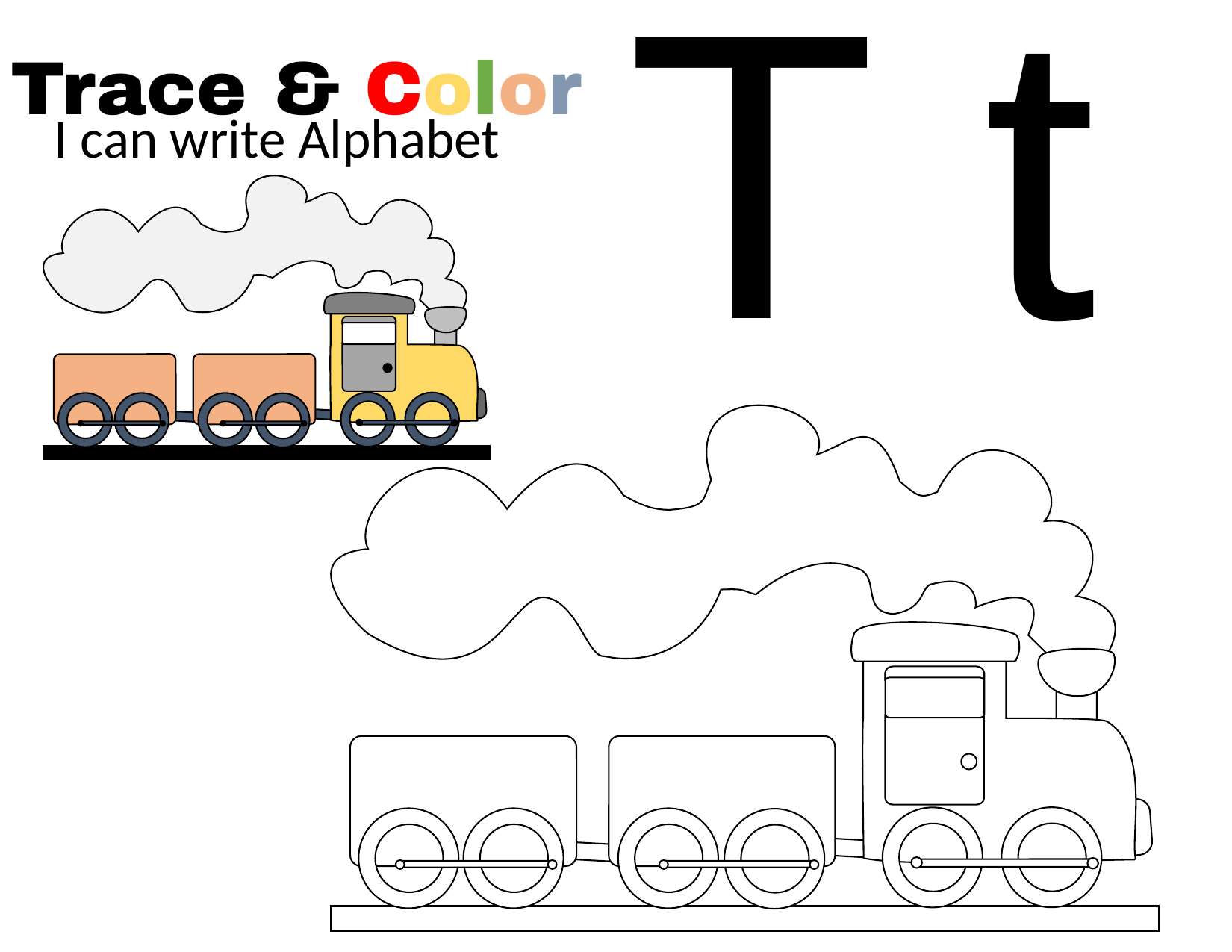

T t
Trace & Color
I can write Alphabet